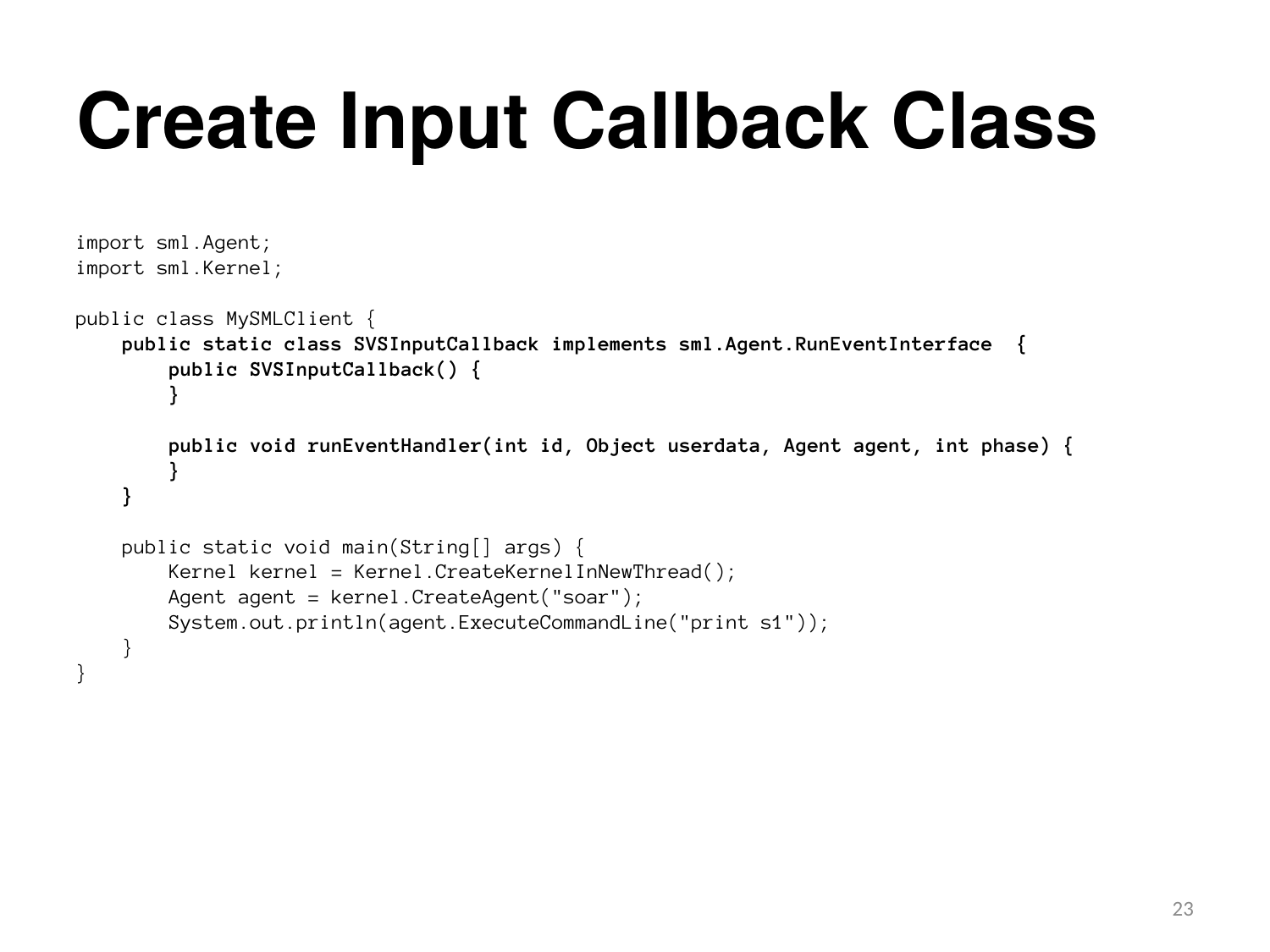

# Create Input Callback Class
import sml.Agent;
import sml.Kernel;

public class MySMLClient {
    public static class SVSInputCallback implements sml.Agent.RunEventInterface  {
        public SVSInputCallback() {
        }

        public void runEventHandler(int id, Object userdata, Agent agent, int phase) {
        }
    }

    public static void main(String[] args) {
        Kernel kernel = Kernel.CreateKernelInNewThread();
        Agent agent = kernel.CreateAgent("soar");
        System.out.println(agent.ExecuteCommandLine("print s1"));
    }
}
23